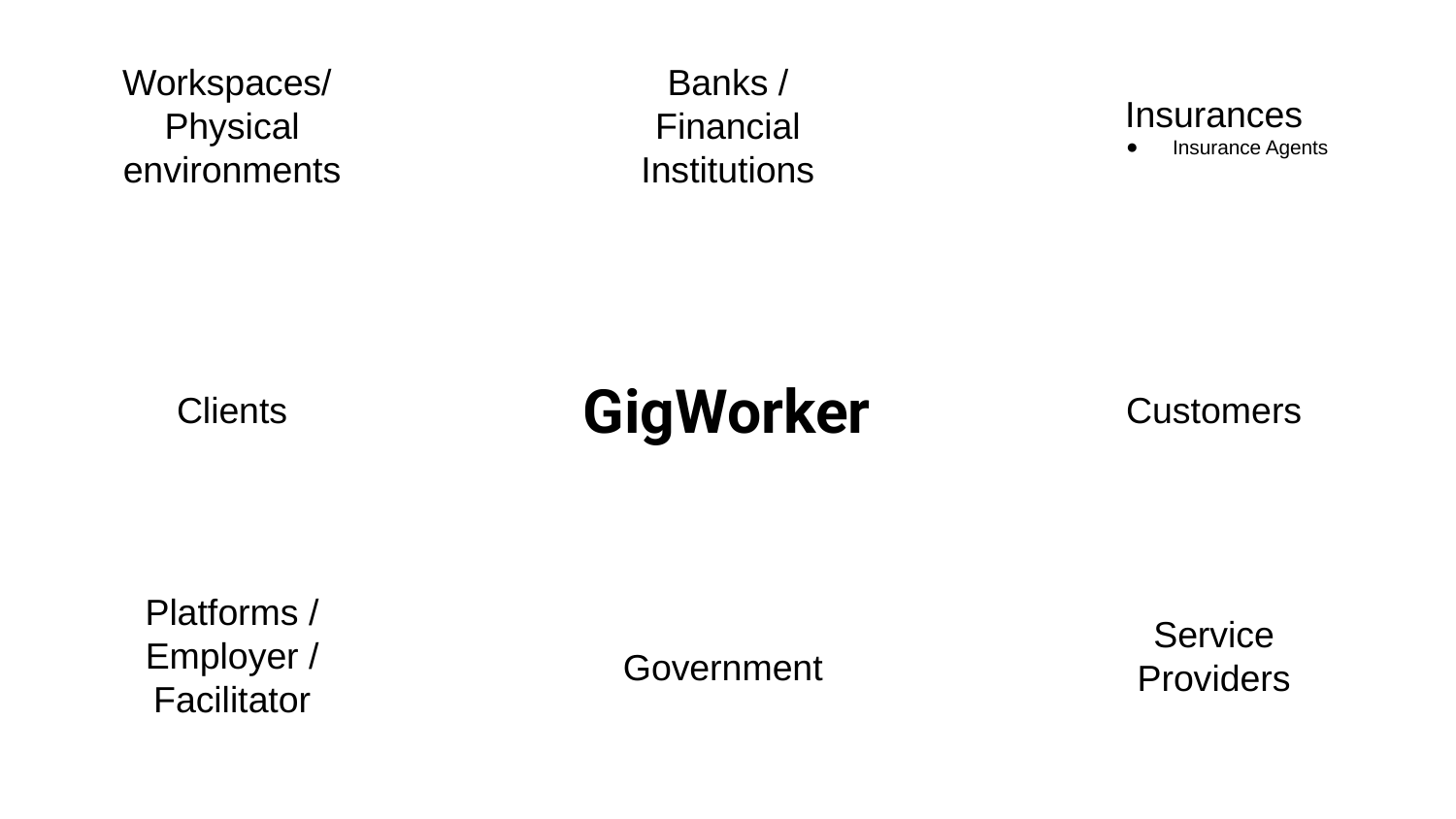

Workspaces/
Physical environments
Banks / Financial Institutions
Insurances
Insurance Agents
GigWorker
Clients
Customers
Platforms / Employer / Facilitator
Service Providers
Government